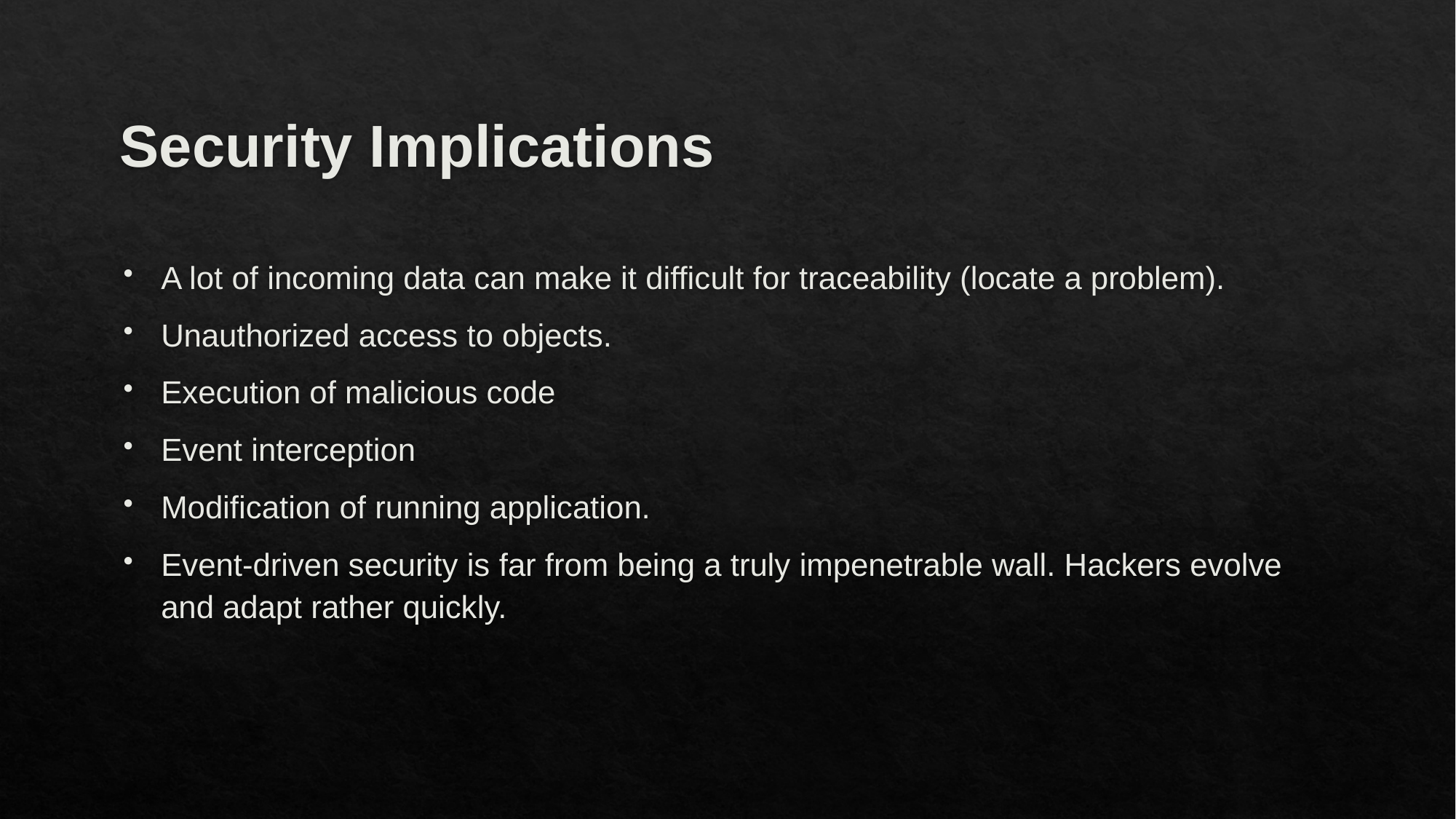

# Security Implications
A lot of incoming data can make it difficult for traceability (locate a problem).
Unauthorized access to objects.
Execution of malicious code
Event interception
Modification of running application.
Event-driven security is far from being a truly impenetrable wall. Hackers evolve and adapt rather quickly.